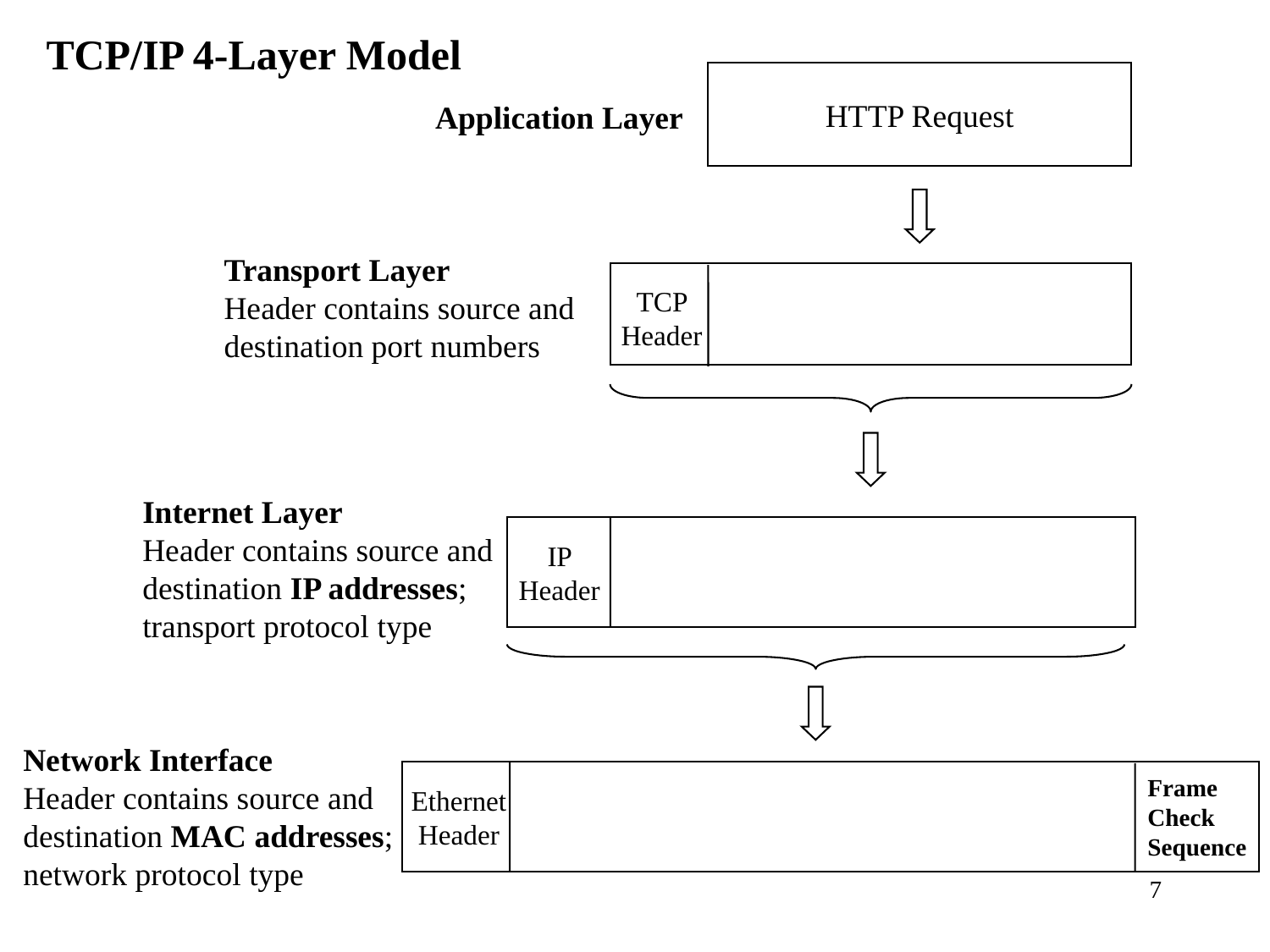

TCP/IP 4-Layer Model

HTTP Request
Application Layer

Transport Layer
Header contains source and destination port numbers

TCP Header

Internet Layer
Header contains source and destination IP addresses; transport protocol type

IP Header

Network Interface
Header contains source and destination MAC addresses;  network protocol type

Frame Check Sequence
Ethernet Header
7